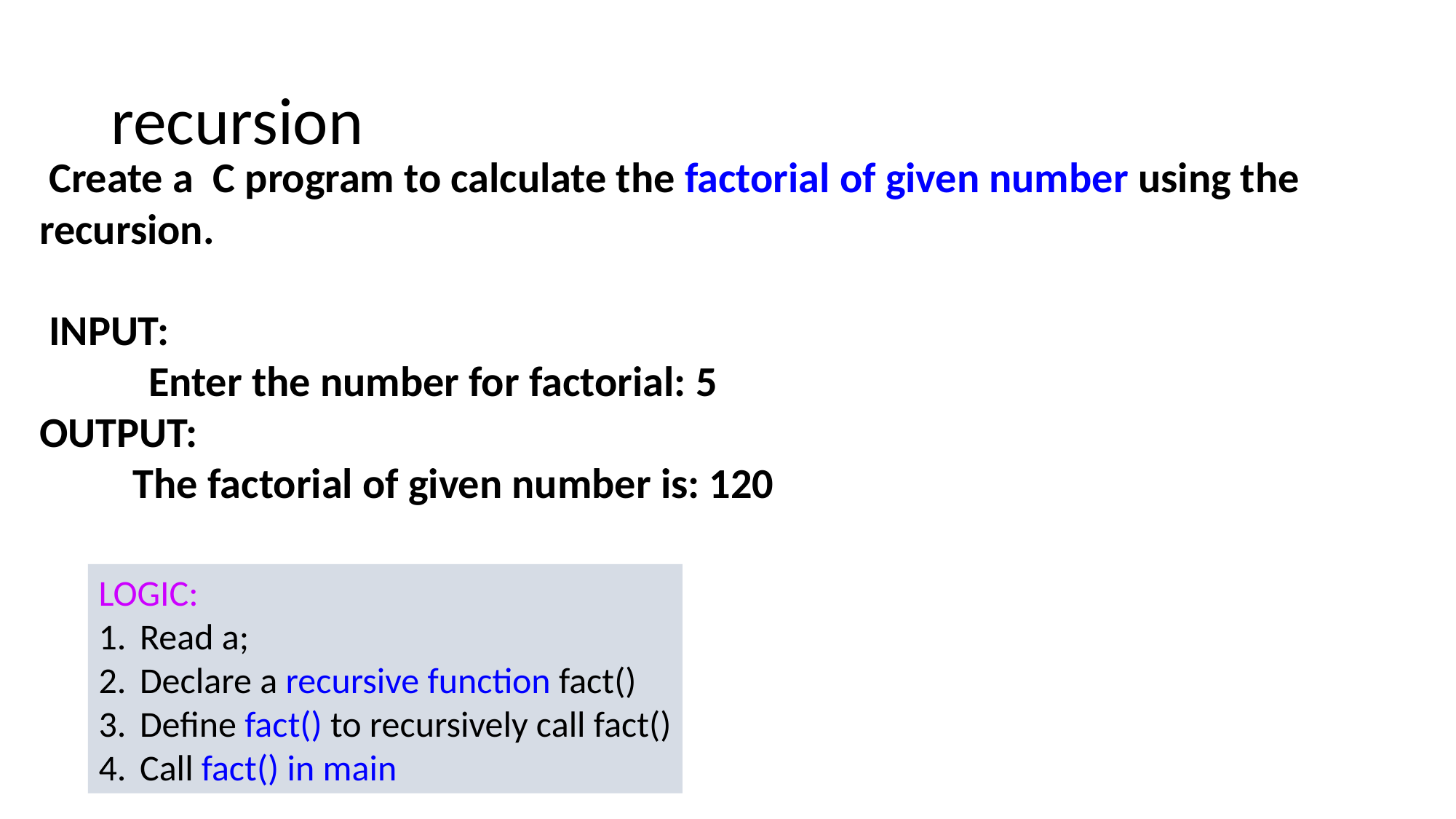

# recursion
 Create a  C program to calculate the factorial of given number using the recursion.

 INPUT:
		Enter the number for factorial: 5
OUTPUT:
	        The factorial of given number is: 120

LOGIC:
Read a;
Declare a recursive function fact()
Define fact() to recursively call fact()
Call fact() in main